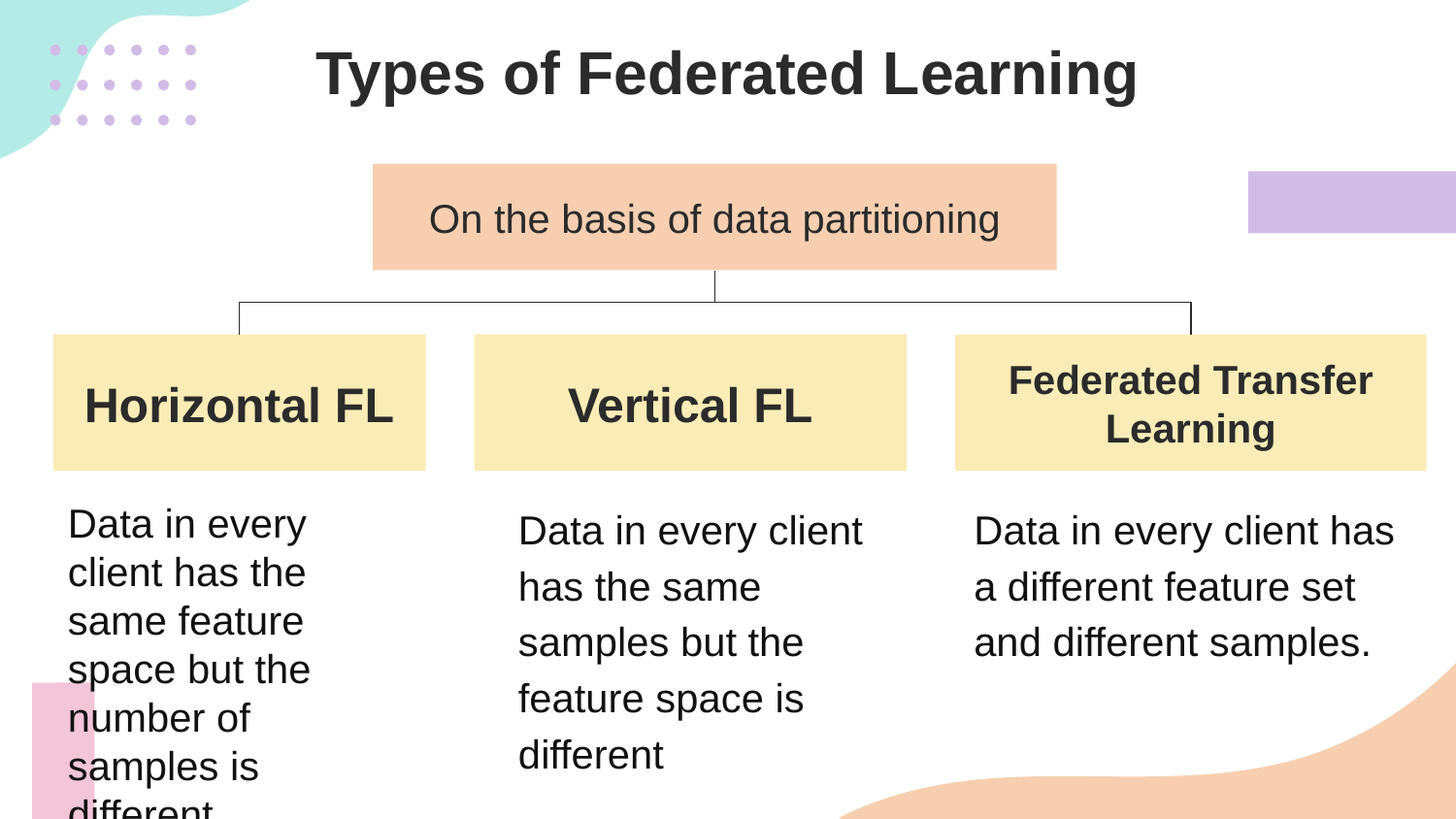

# Types of Federated Learning
On the basis of data partitioning

Horizontal FL
Vertical FL
Federated Transfer Learning
Data in every client has the same feature space but the number of samples is different.
Data in every client has the same samples but the feature space is different
Data in every client has a different feature set and different samples.